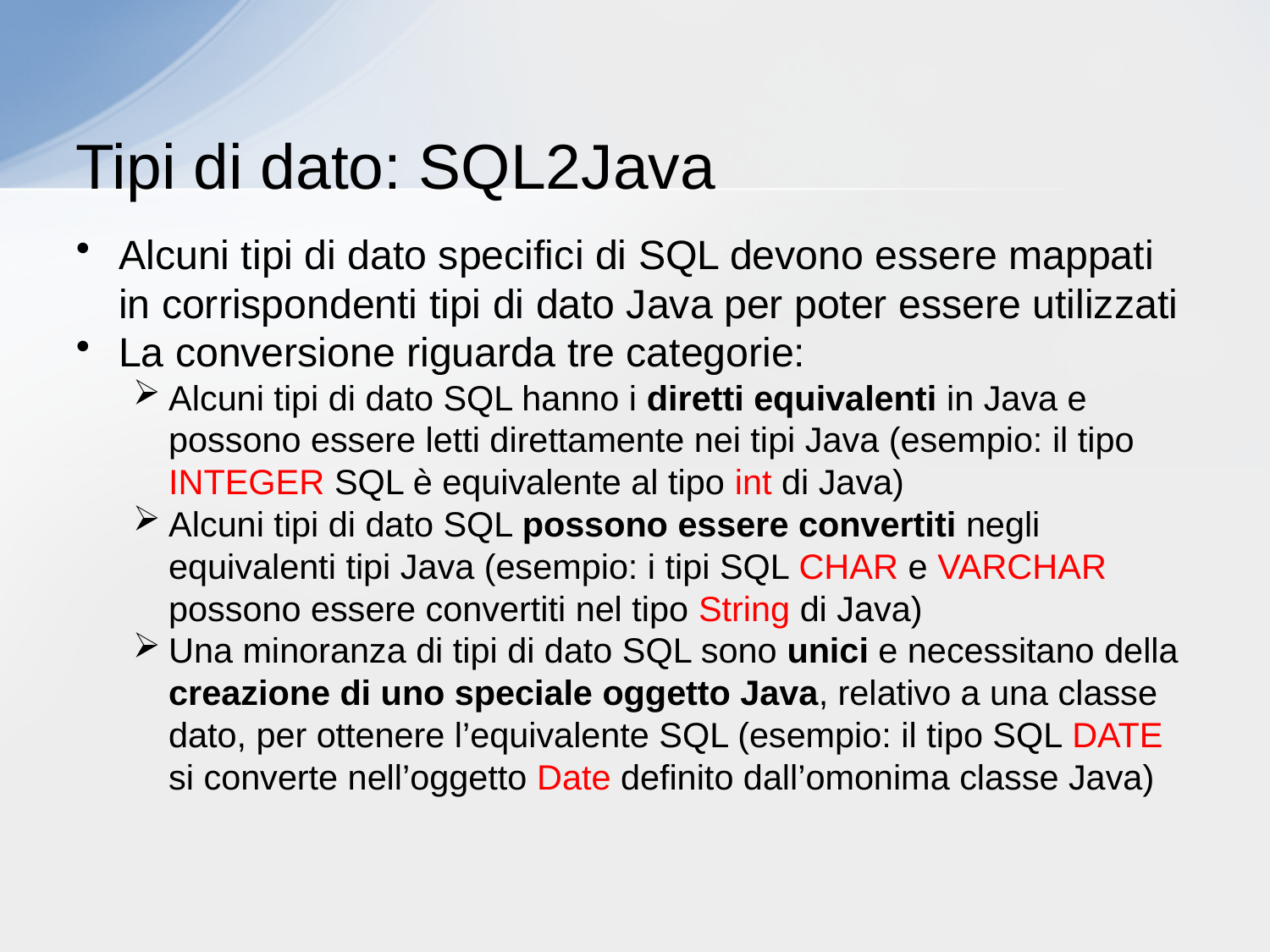

# Tipi di dato: SQL2Java
Alcuni tipi di dato specifici di SQL devono essere mappati in corrispondenti tipi di dato Java per poter essere utilizzati
La conversione riguarda tre categorie:
Alcuni tipi di dato SQL hanno i diretti equivalenti in Java e possono essere letti direttamente nei tipi Java (esempio: il tipo INTEGER SQL è equivalente al tipo int di Java)
Alcuni tipi di dato SQL possono essere convertiti negli equivalenti tipi Java (esempio: i tipi SQL CHAR e VARCHAR possono essere convertiti nel tipo String di Java)
Una minoranza di tipi di dato SQL sono unici e necessitano della creazione di uno speciale oggetto Java, relativo a una classe dato, per ottenere l’equivalente SQL (esempio: il tipo SQL DATE si converte nell’oggetto Date definito dall’omonima classe Java)